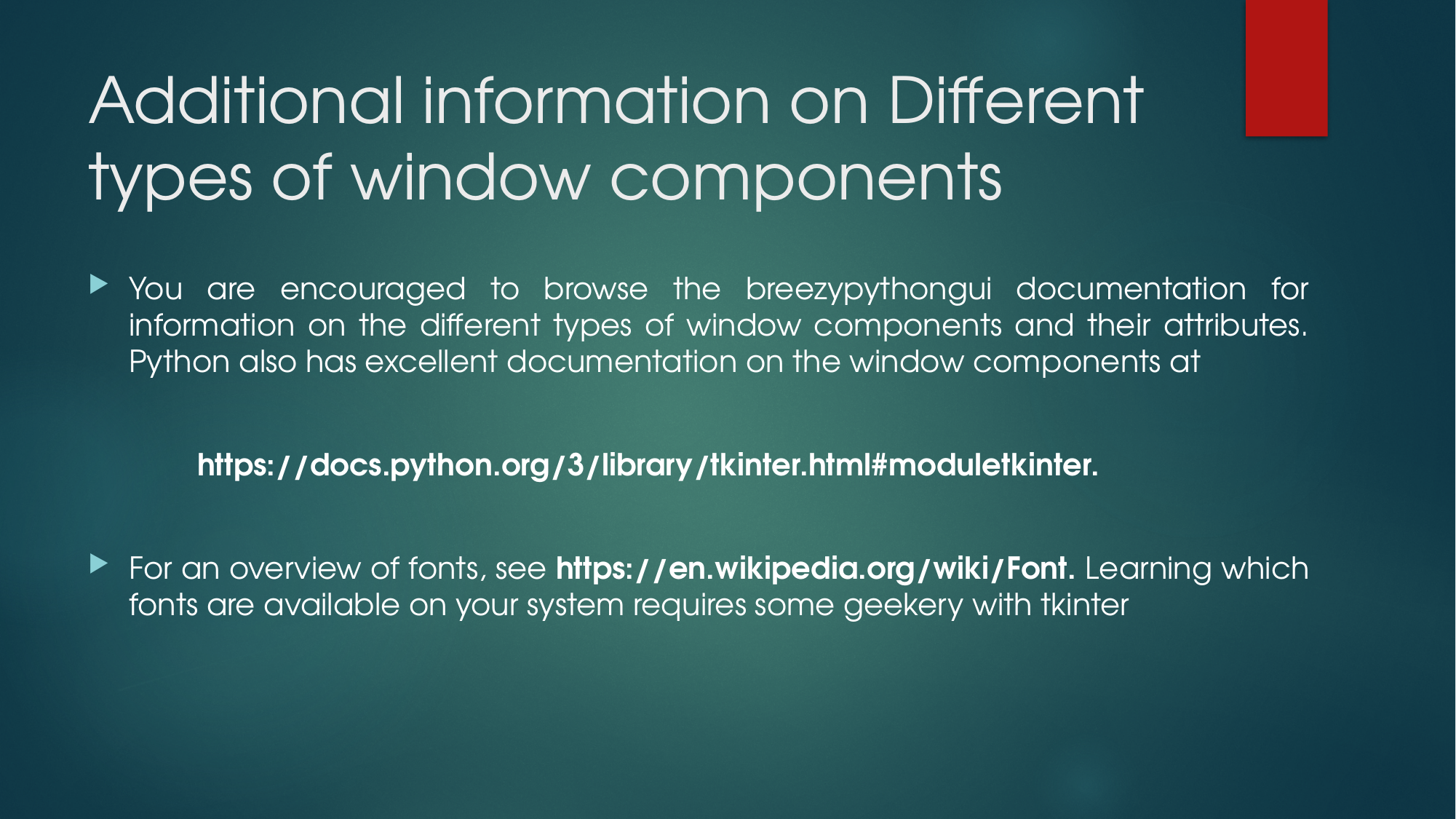

# Additional information on Different types of window components
You are encouraged to browse the breezypythongui documentation for information on the different types of window components and their attributes. Python also has excellent documentation on the window components at

 	https://docs.python.org/3/library/tkinter.html#moduletkinter.

For an overview of fonts, see https://en.wikipedia.org/wiki/Font. Learning which fonts are available on your system requires some geekery with tkinter